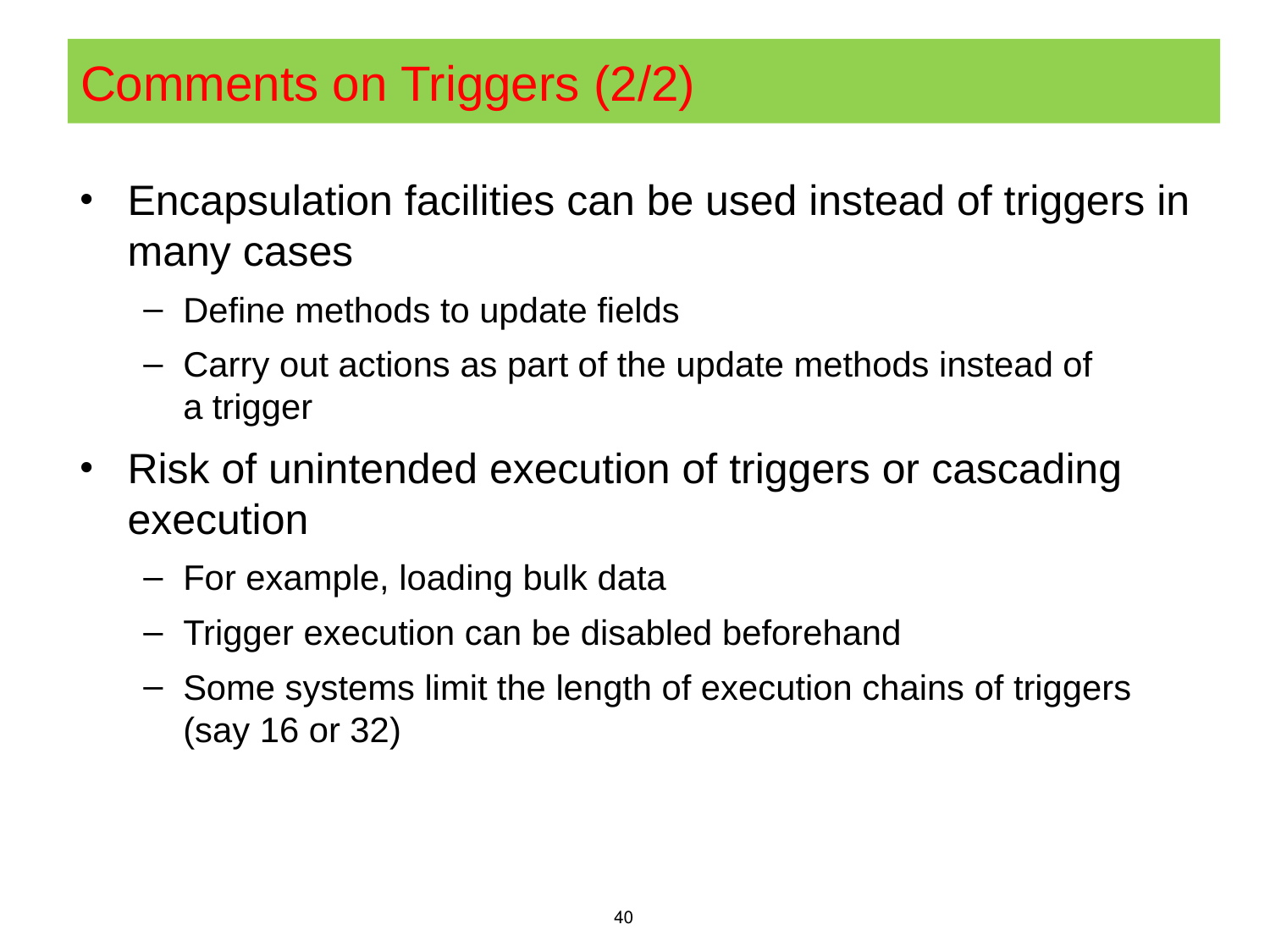

# Comments on Triggers (2/2)
Encapsulation facilities can be used instead of triggers in many cases
Define methods to update fields
Carry out actions as part of the update methods instead of
a trigger
Risk of unintended execution of triggers or cascading execution
For example, loading bulk data
Trigger execution can be disabled beforehand
Some systems limit the length of execution chains of triggers (say 16 or 32)